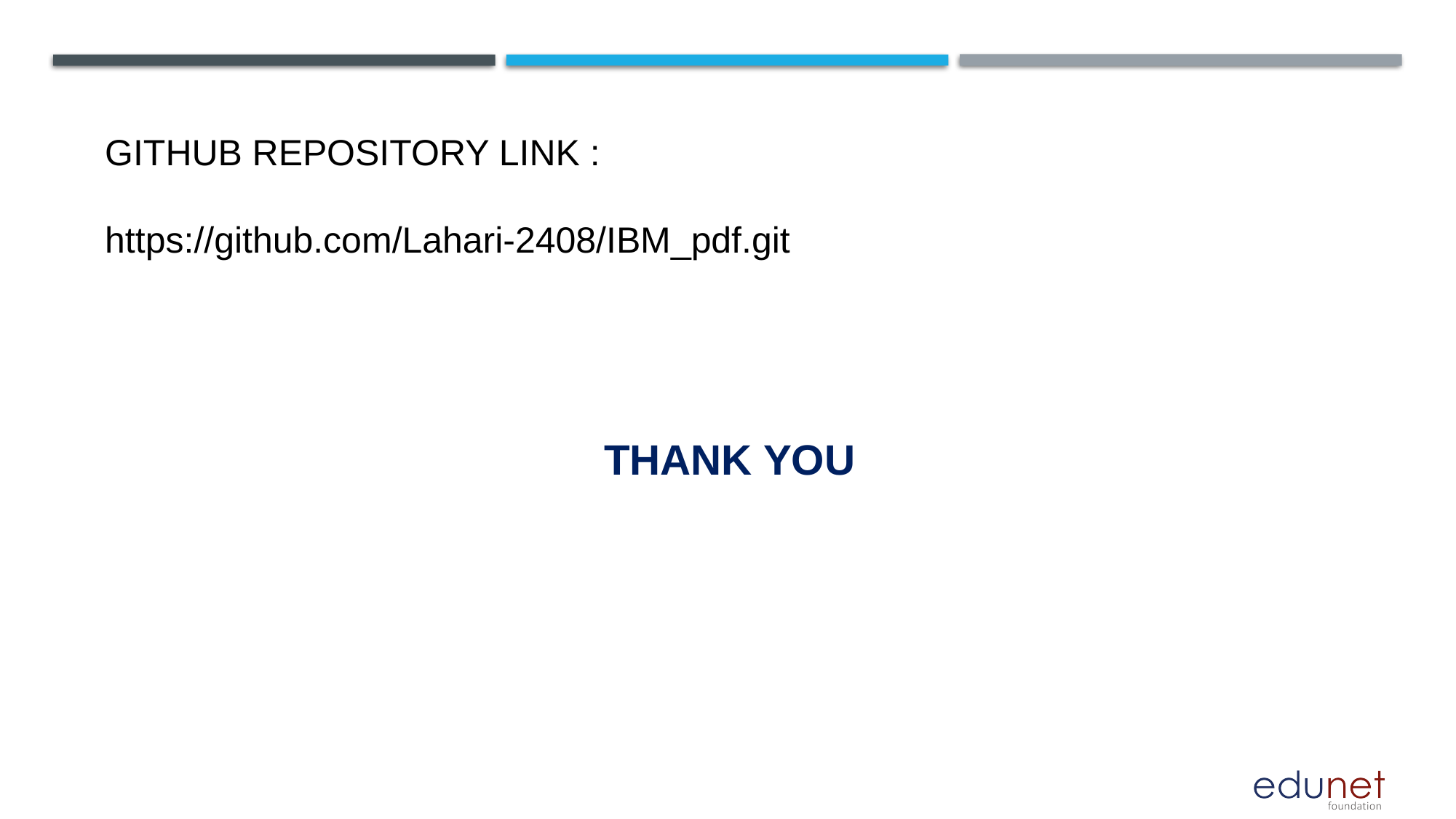

GITHUB REPOSITORY LINK :

https://github.com/Lahari-2408/IBM_pdf.git
# THANK YOU